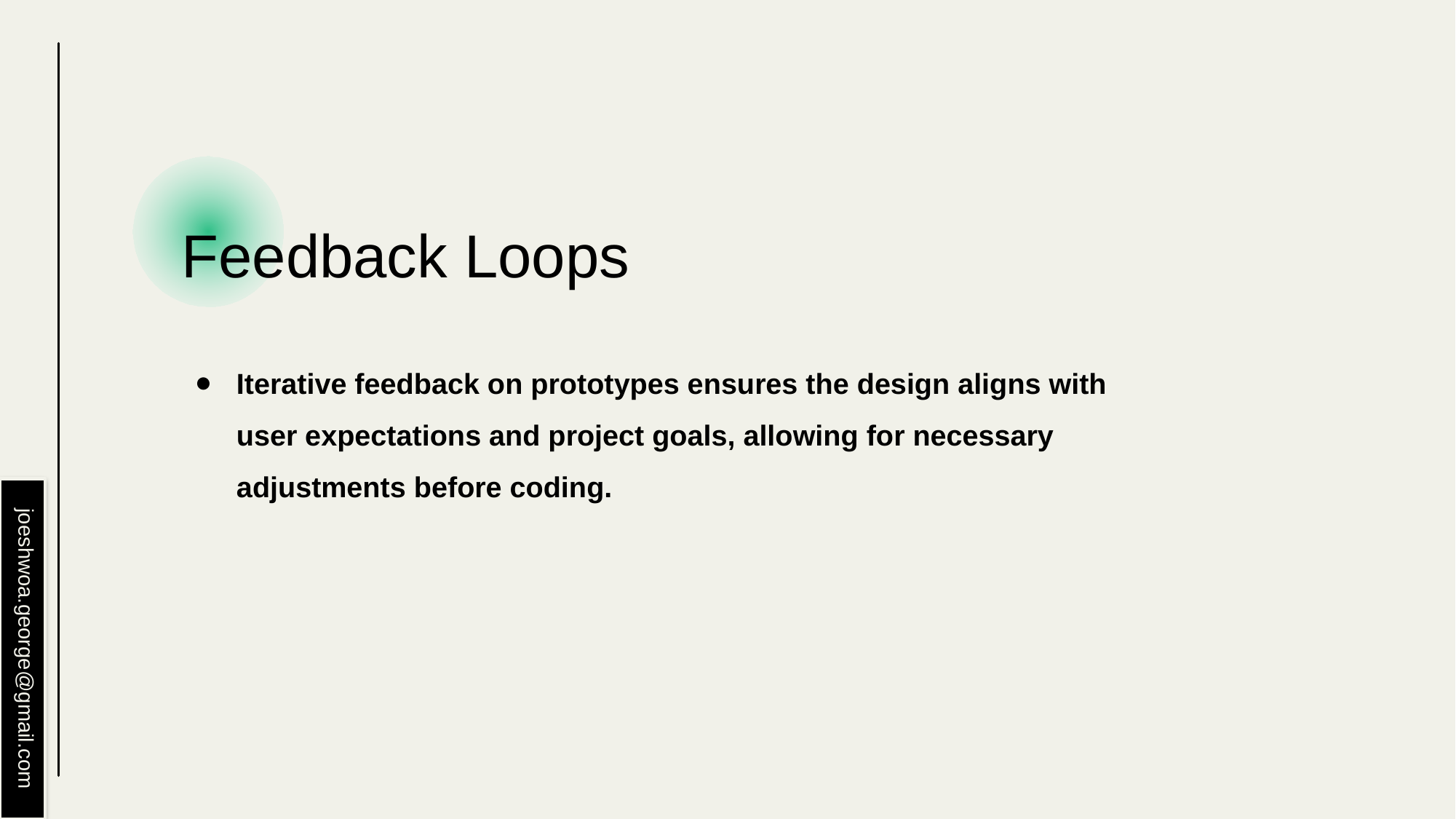

# Feedback Loops
Iterative feedback on prototypes ensures the design aligns with user expectations and project goals, allowing for necessary adjustments before coding.
joeshwoa.george@gmail.com